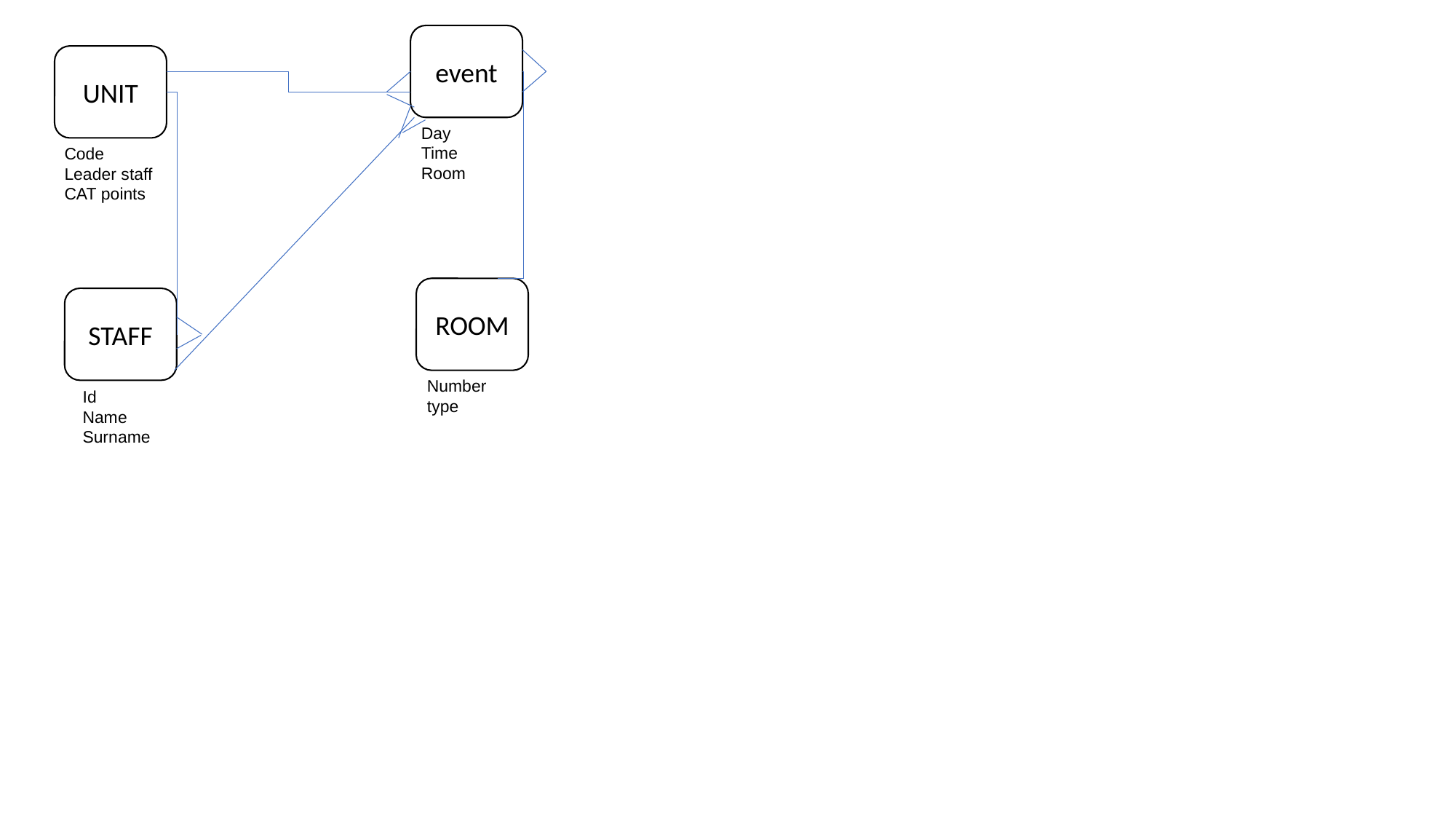

event
Day
Time
Room
UNIT
Code
Leader staff
CAT points
ROOM
Number
type
STAFF
Id
Name
Surname